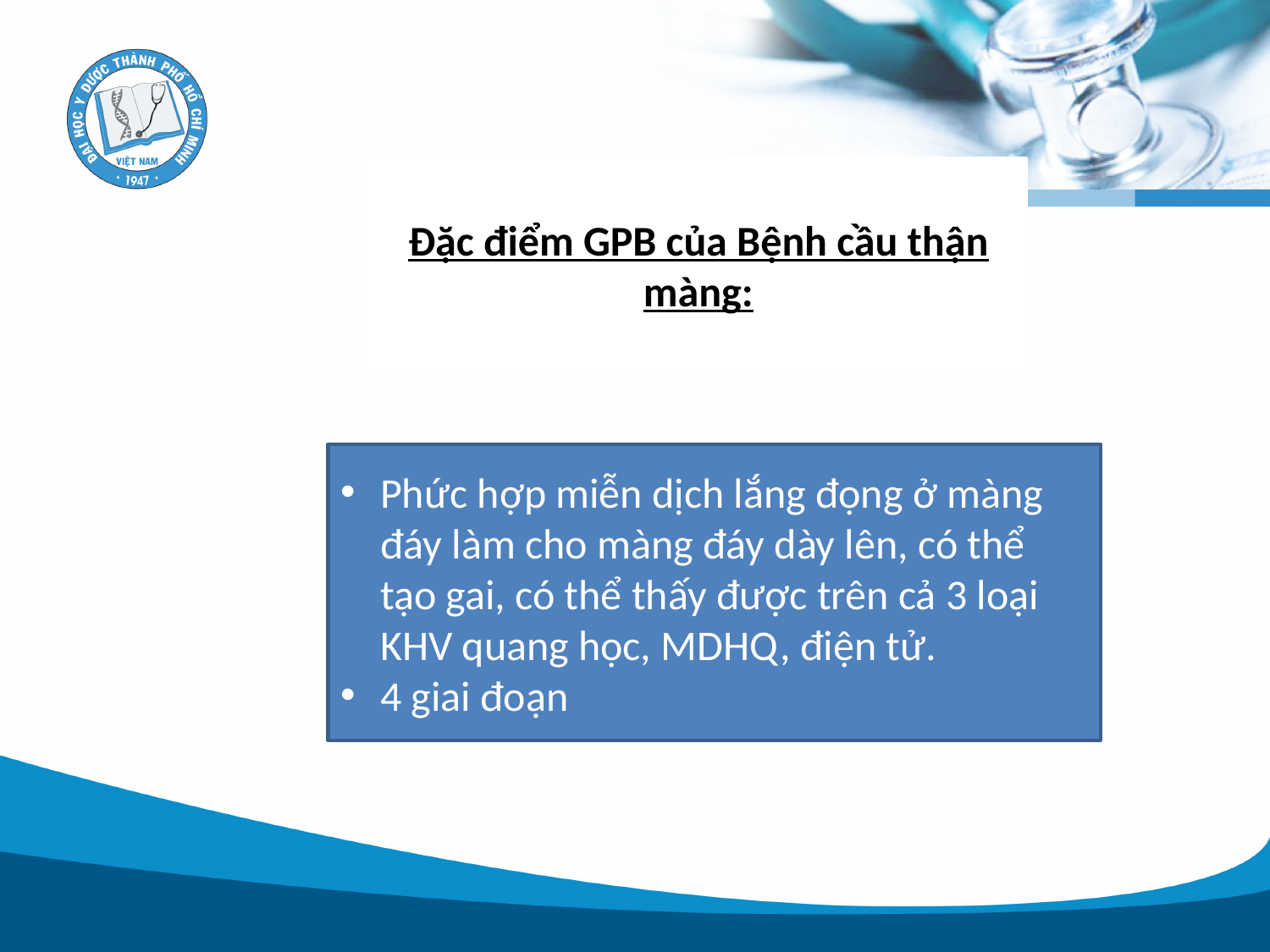

Đặc điểm GPB của Bệnh cầu thận màng:
Phức hợp miễn dịch lắng đọng ở màng đáy làm cho màng đáy dày lên, có thể tạo gai, có thể thấy được trên cả 3 loại KHV quang học, MDHQ, điện tử.
4 giai đoạn